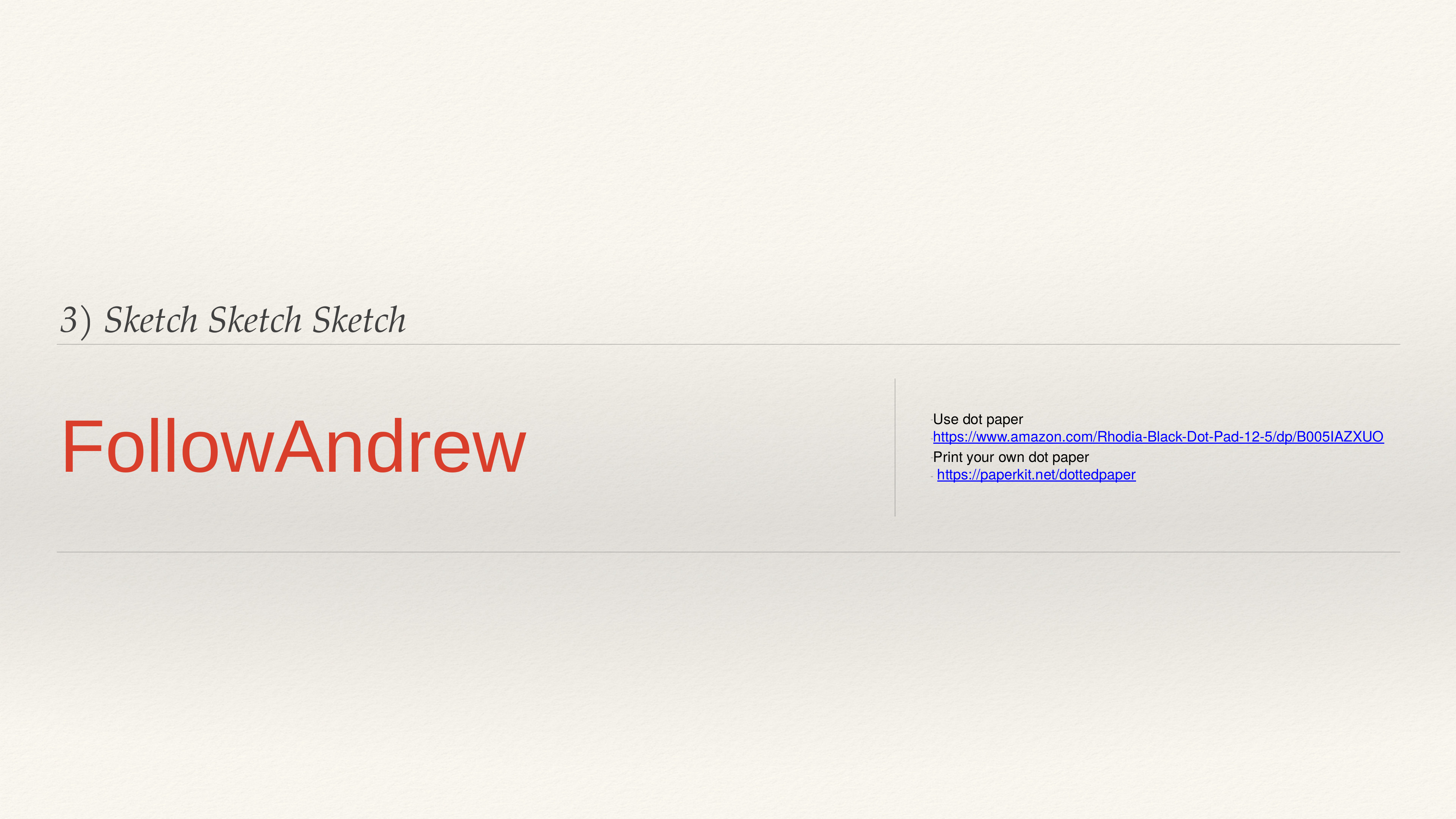

3) Sketch Sketch Sketch
# FollowAndrew
Use dot paper
https://www.amazon.com/Rhodia-Black-Dot-Pad-12-5/dp/B005IAZXUO
Print your own dot paper
 https://paperkit.net/dottedpaper